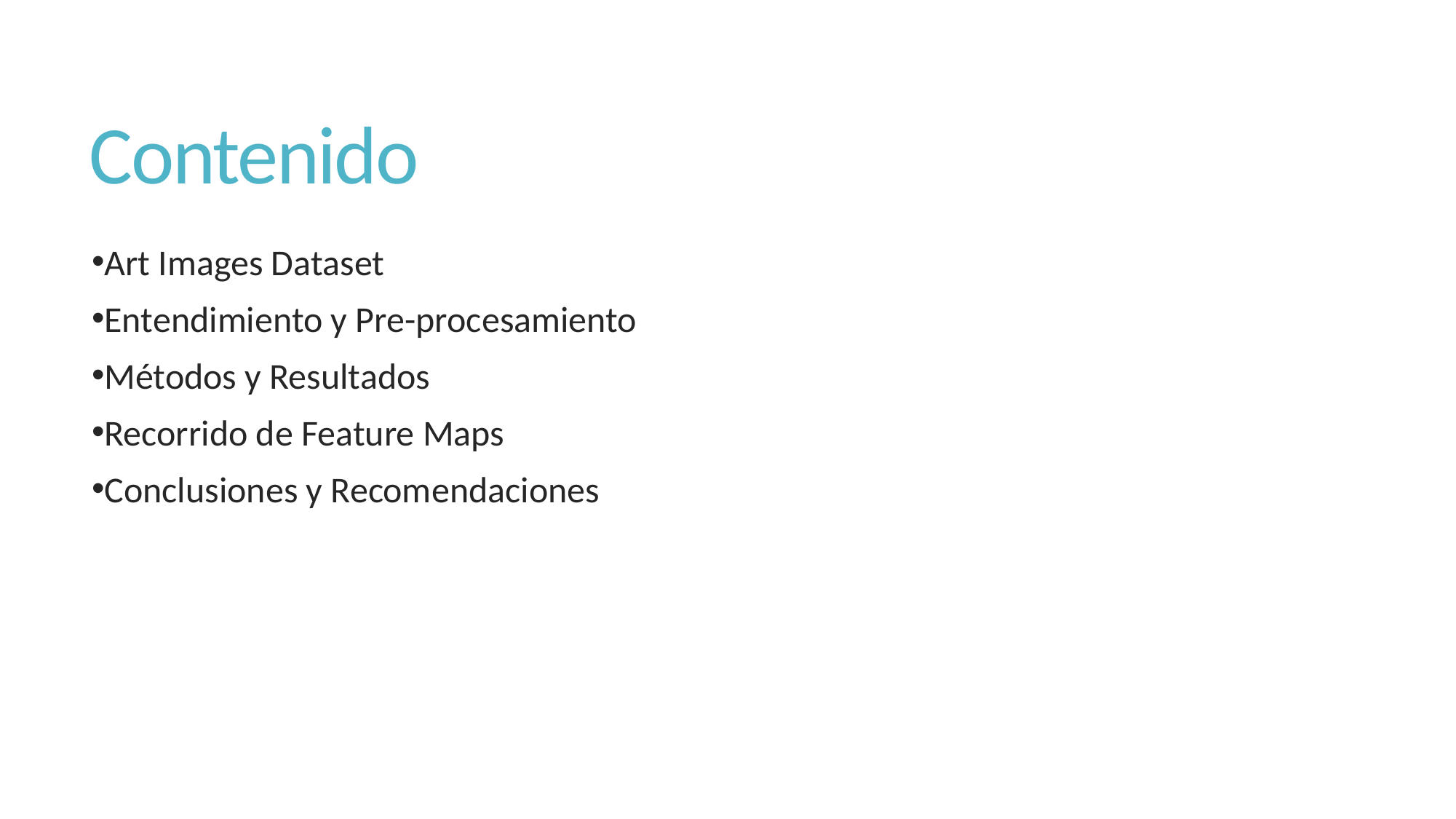

# Contenido
Art Images Dataset
Entendimiento y Pre-procesamiento
Métodos y Resultados
Recorrido de Feature Maps
Conclusiones y Recomendaciones